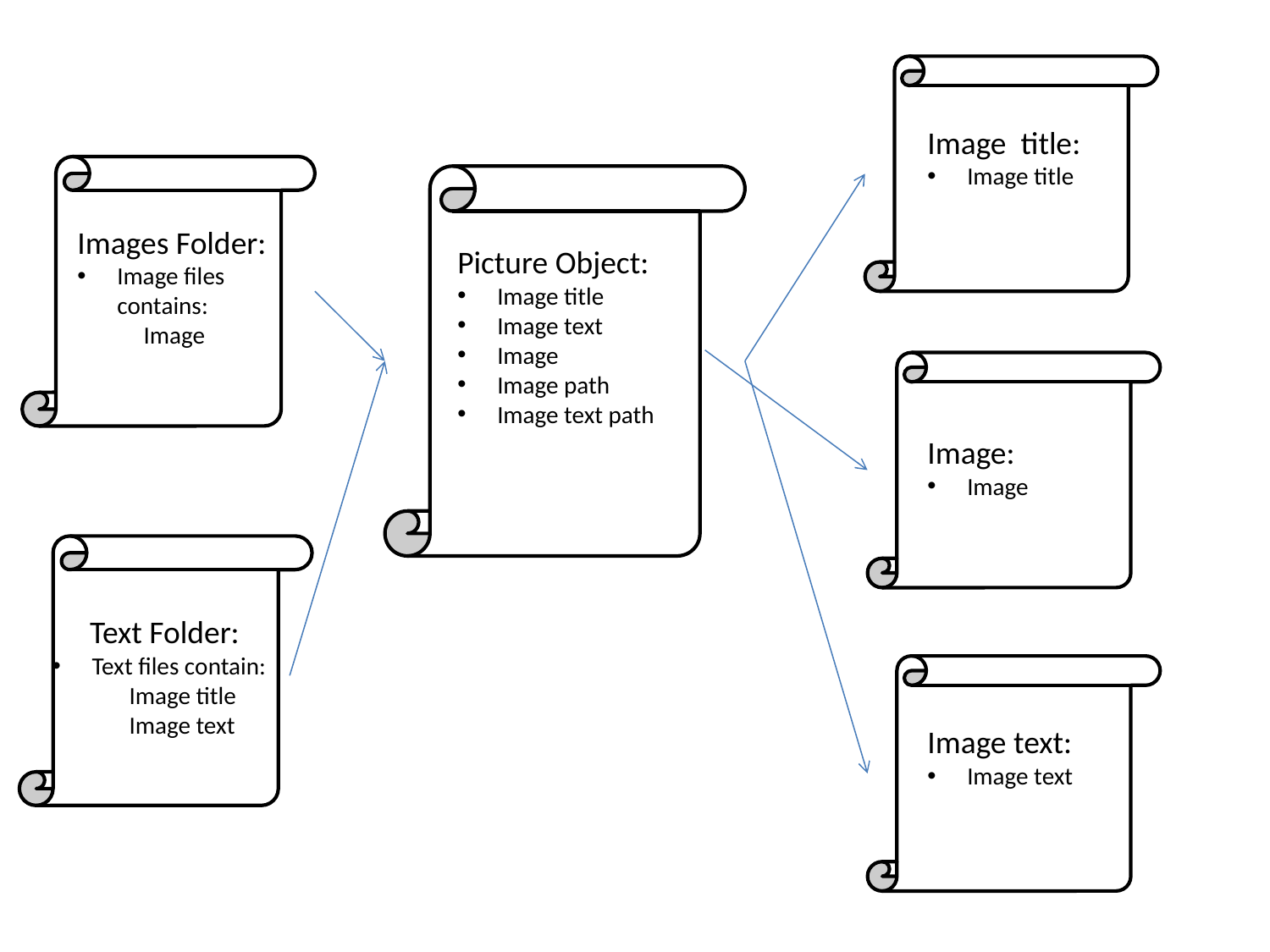

Image  title:
Image title

Images Folder:
Image files contains:
            Image
Picture Object:
Image title
Image text
Image
Image path
Image text path

Image:
Image

Text Folder:
Text files contain:
              Image title
              Image text

Image text:
Image text